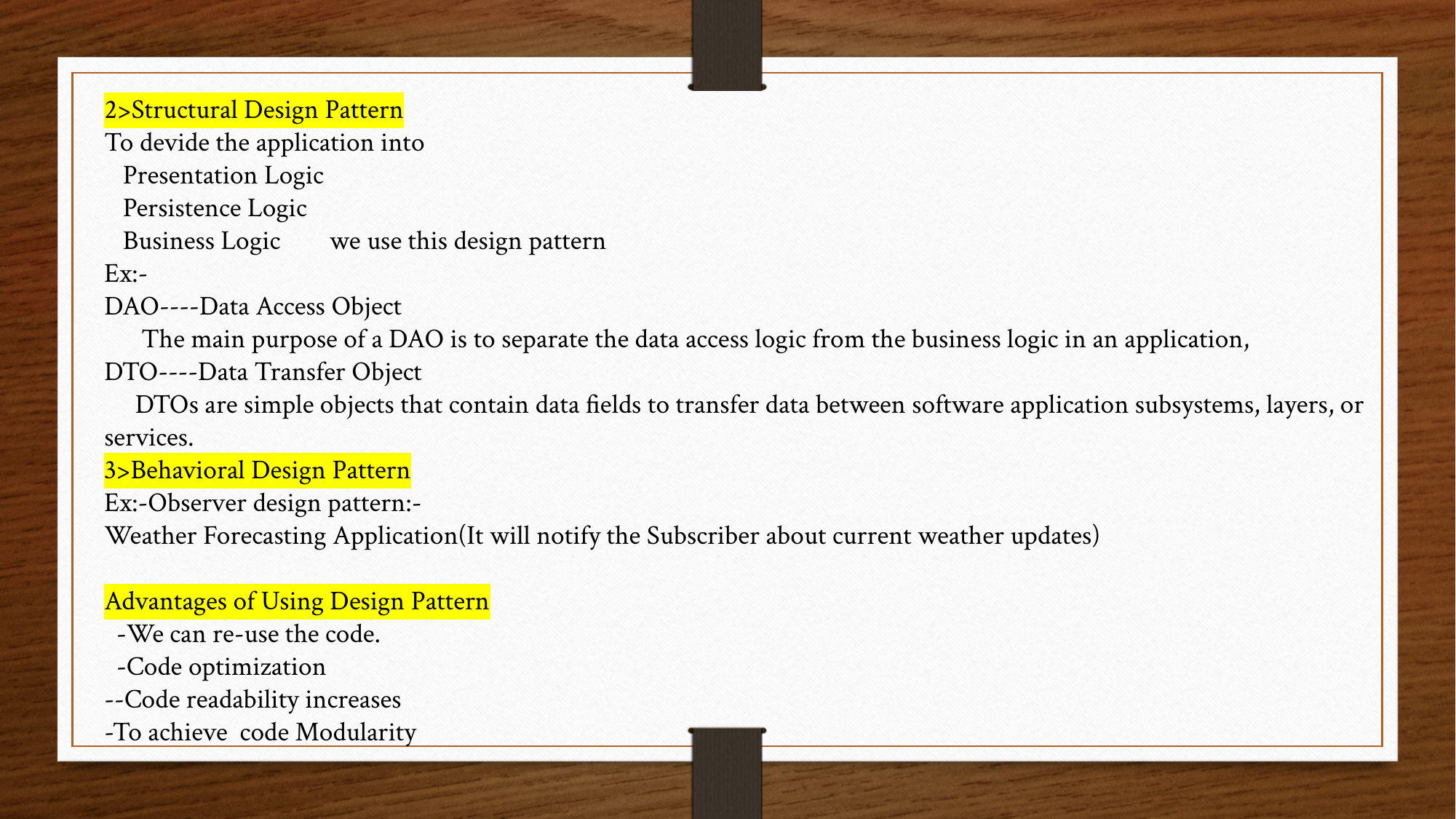

2>Structural Design Pattern
To devide the application into
   Presentation Logic
   Persistence Logic
   Business Logic        we use this design pattern
Ex:-
DAO----Data Access Object
      The main purpose of a DAO is to separate the data access logic from the business logic in an application,
DTO----Data Transfer Object
     DTOs are simple objects that contain data fields to transfer data between software application subsystems, layers, or services.
3>Behavioral Design Pattern
Ex:-Observer design pattern:-
Weather Forecasting Application(It will notify the Subscriber about current weather updates)

Advantages of Using Design Pattern
  -We can re-use the code.
  -Code optimization
--Code readability increases
-To achieve  code Modularity